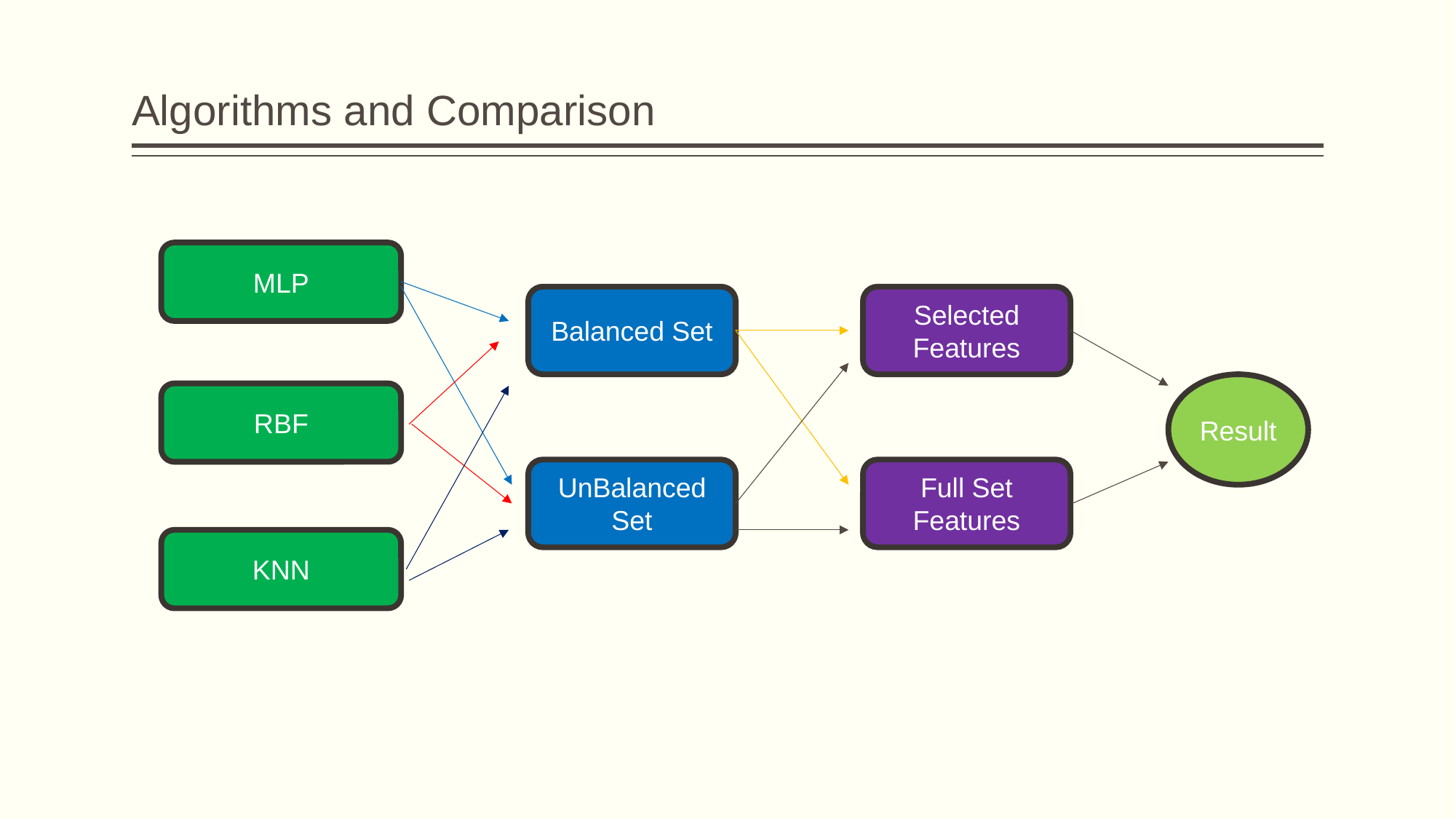

# Algorithms and Comparison

MLP
Balanced Set
Selected Features
Result
RBF
UnBalanced Set
Full Set Features
KNN